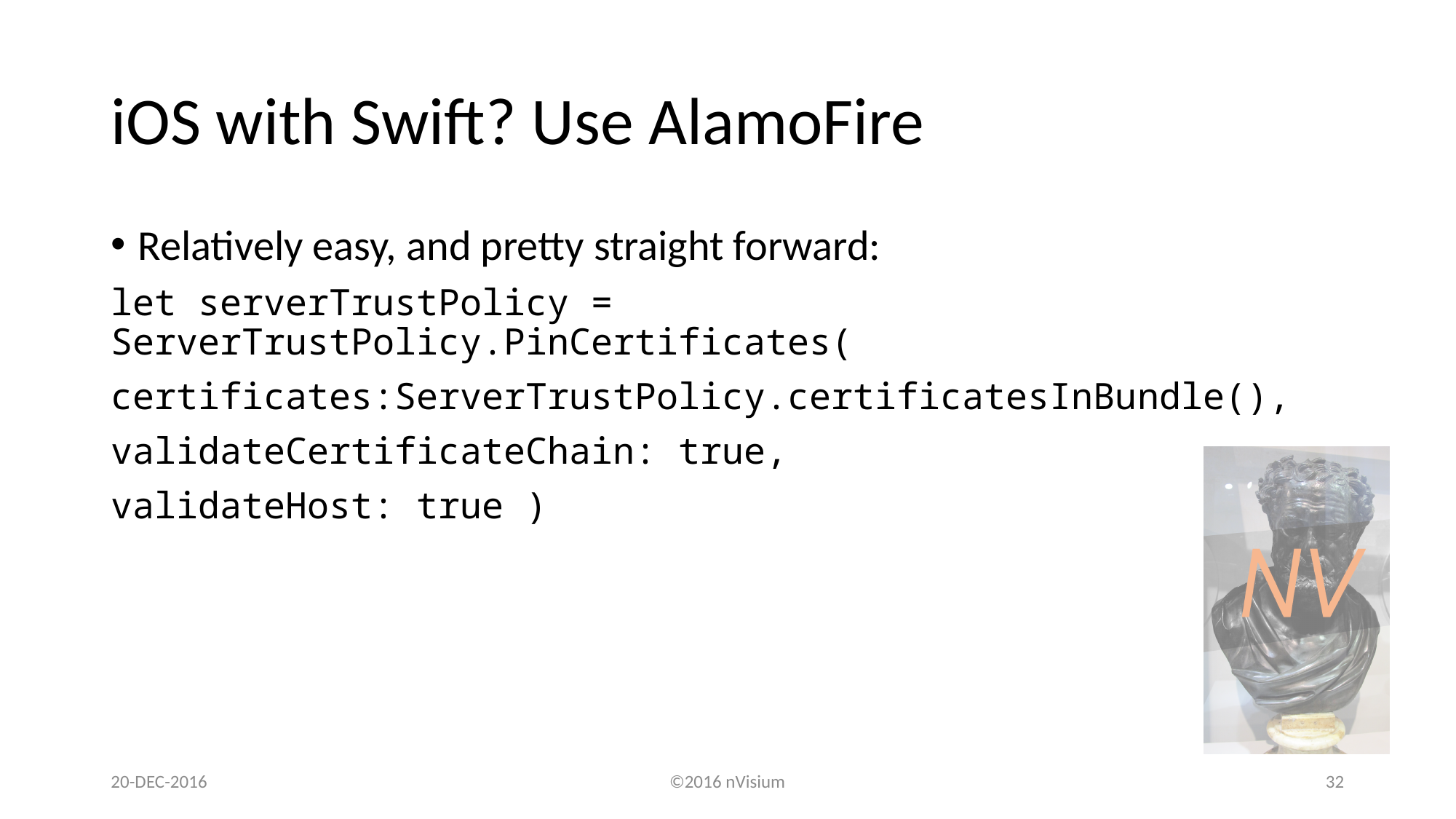

# iOS with Swift? Use AlamoFire
Relatively easy, and pretty straight forward:
let serverTrustPolicy = ServerTrustPolicy.PinCertificates(
certificates:ServerTrustPolicy.certificatesInBundle(),
validateCertificateChain: true,
validateHost: true )
20-DEC-2016
©2016 nVisium
32